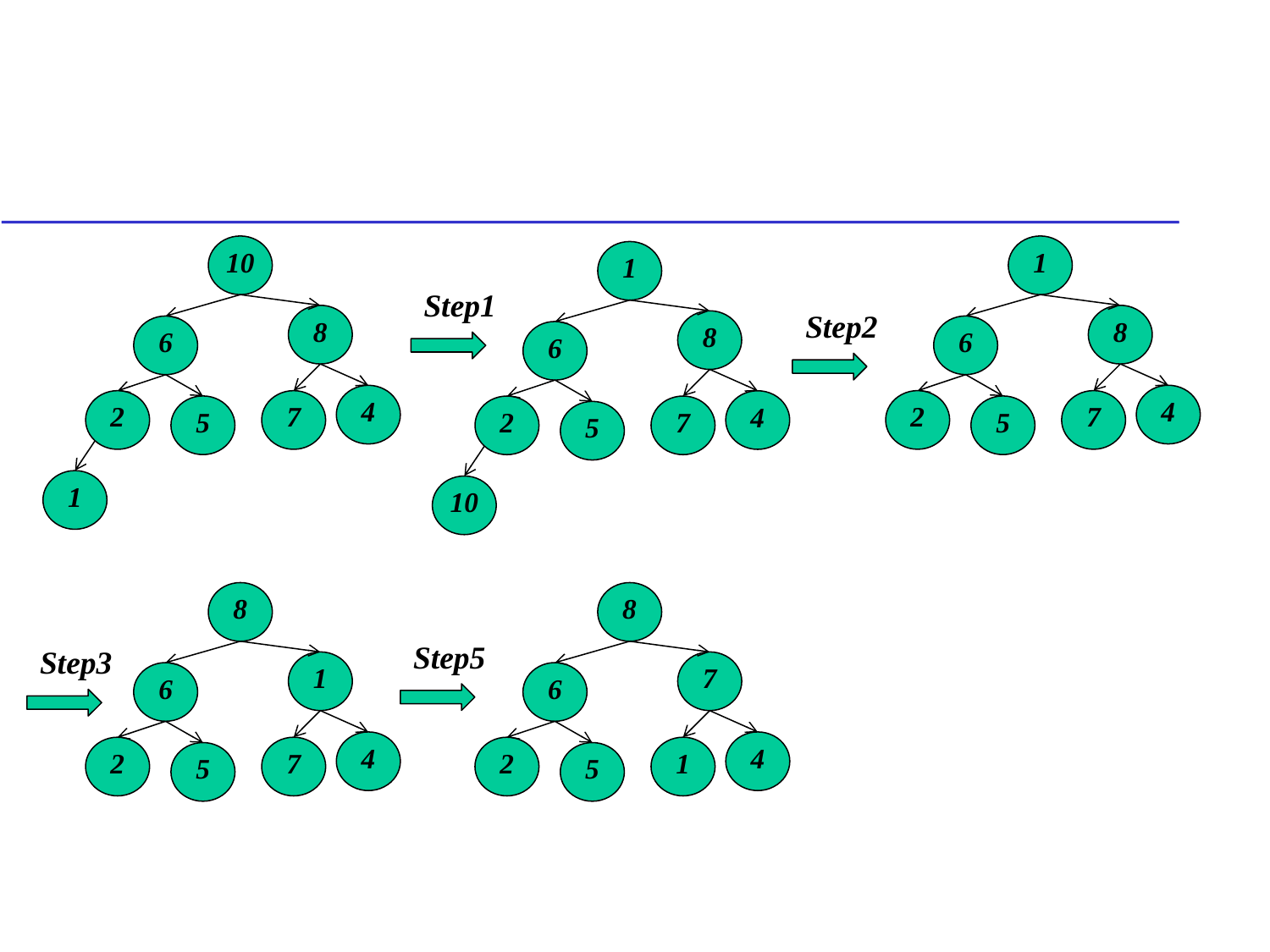

#
10
8
6
4
2
7
5
1
1
8
6
4
2
7
5
1
8
6
4
2
7
5
10
Step1
Step2

8
1
6
4
2
7
5
8
7
6
4
2
1
5
Step5
Step3